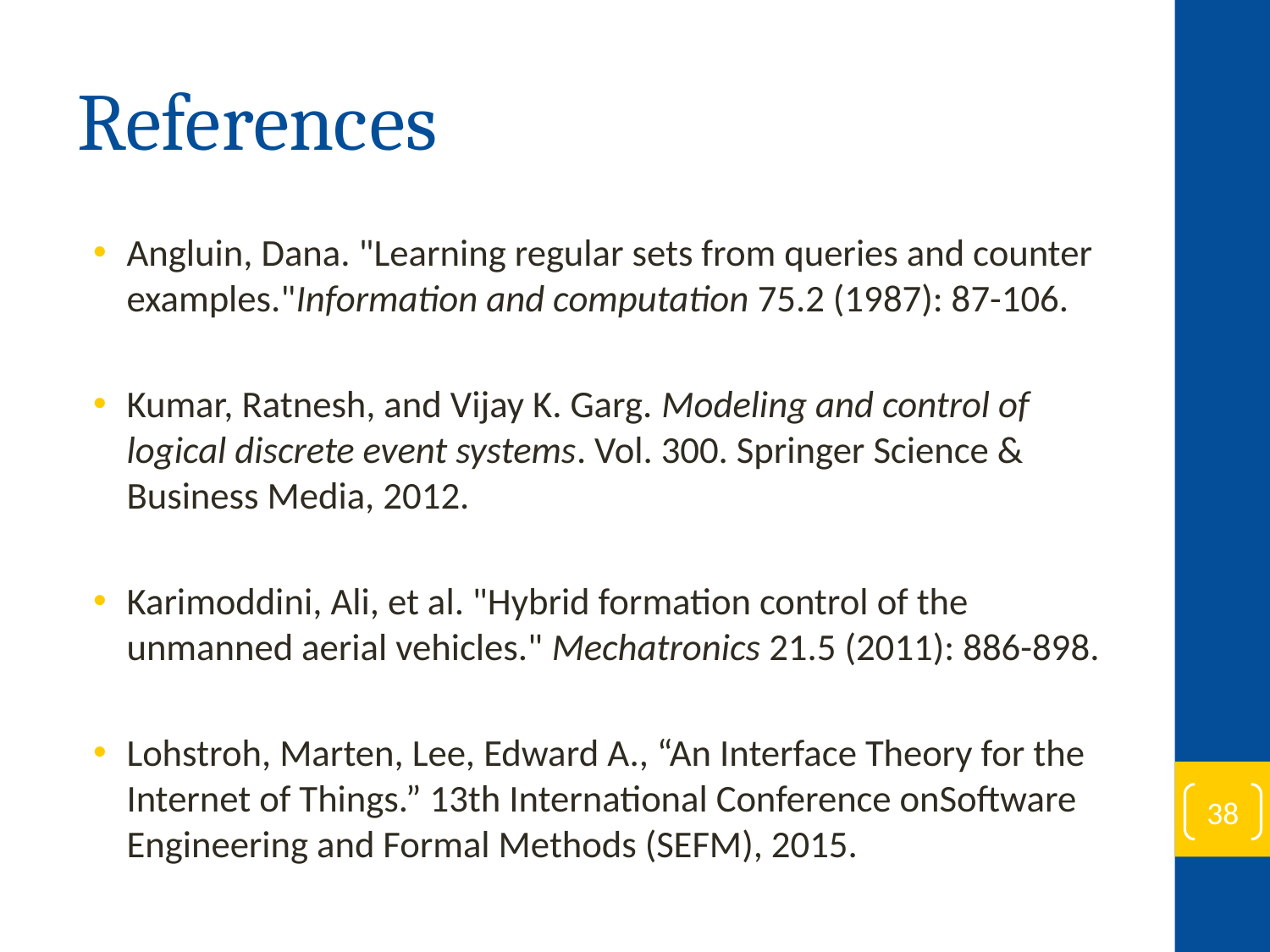

# References
Angluin, Dana. "Learning regular sets from queries and counter examples."Information and computation 75.2 (1987): 87-106.

Kumar, Ratnesh, and Vijay K. Garg. Modeling and control of logical discrete event systems. Vol. 300. Springer Science & Business Media, 2012.

Karimoddini, Ali, et al. "Hybrid formation control of the unmanned aerial vehicles." Mechatronics 21.5 (2011): 886-898.

Lohstroh, Marten, Lee, Edward A., “An Interface Theory for the Internet of Things.” 13th International Conference onSoftware Engineering and Formal Methods (SEFM), 2015.

38